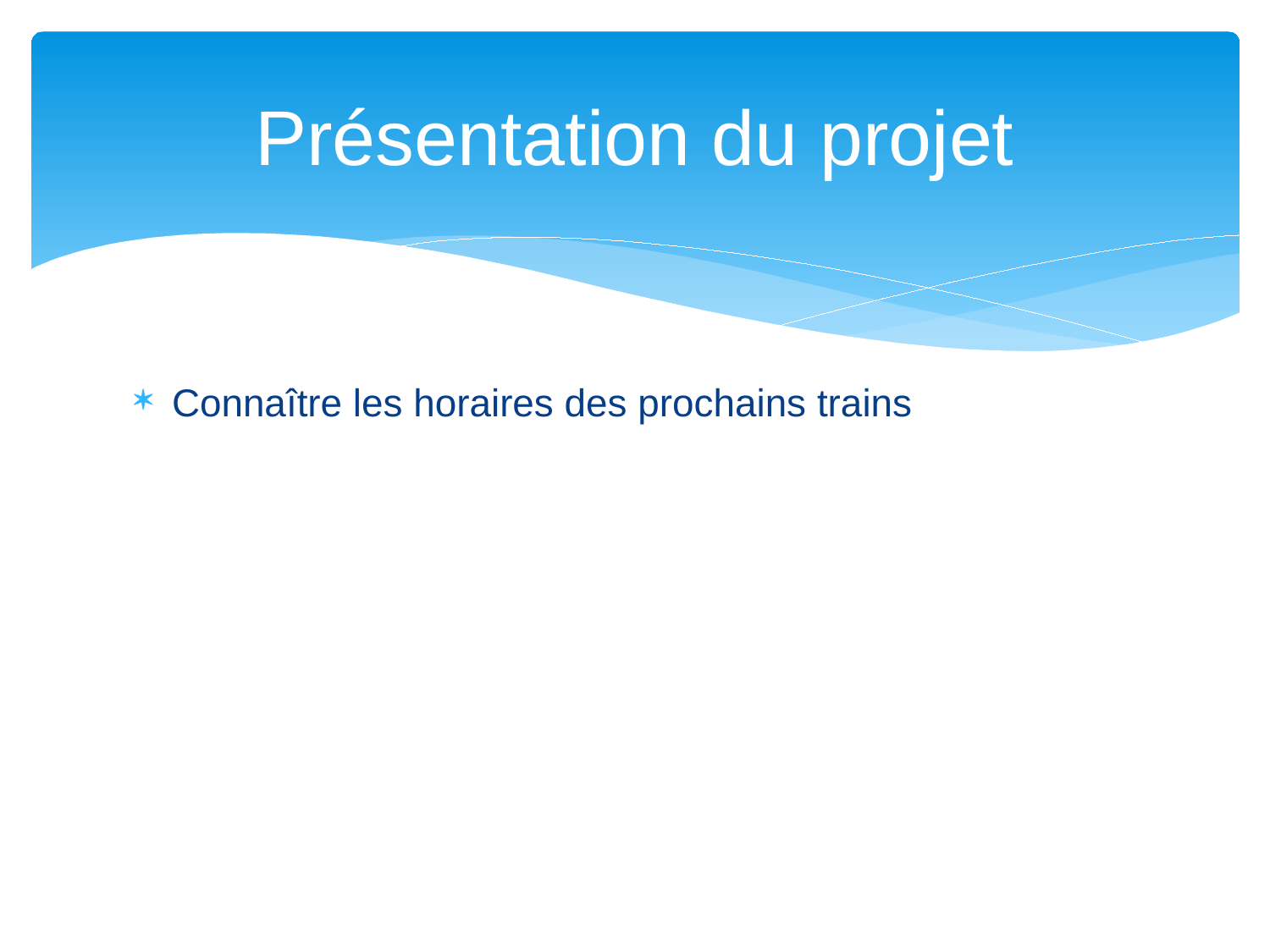

# Présentation du projet
Connaître les horaires des prochains trains